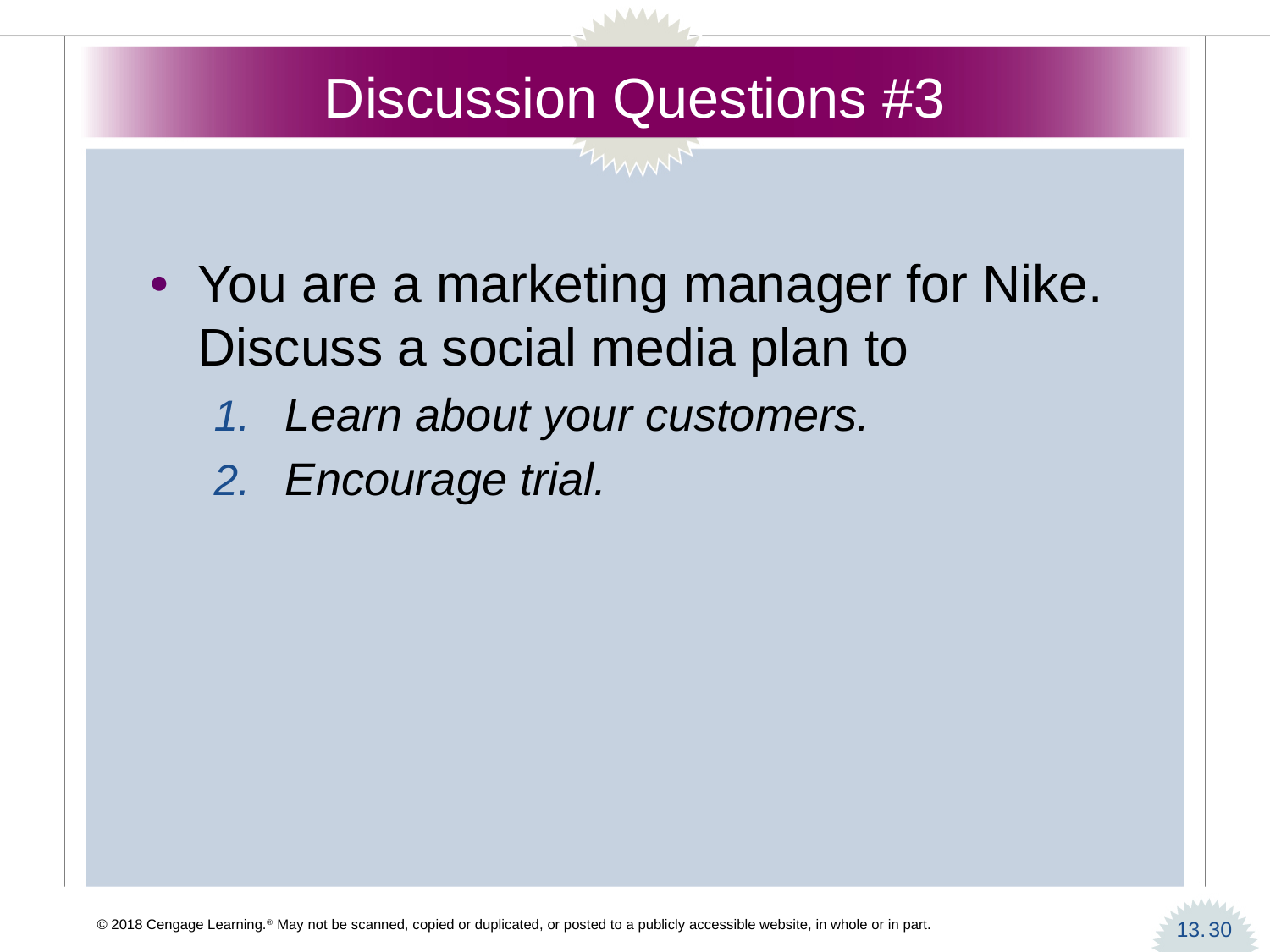

# Discussion Questions #3
You are a marketing manager for Nike.  Discuss a social media plan to
Learn about your customers.
Encourage trial.
30